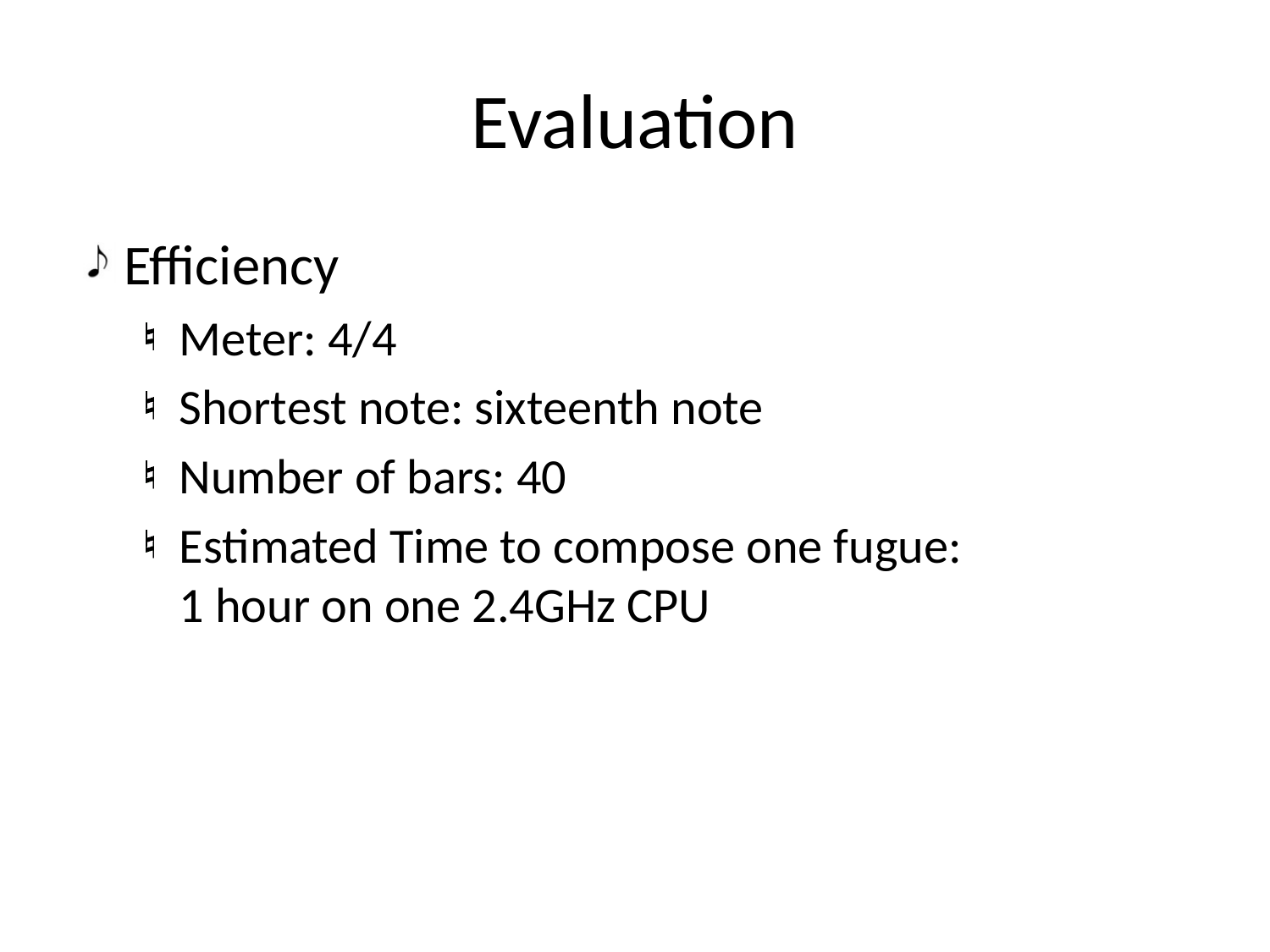

# Evaluation
Efficiency
Meter: 4/4
Shortest note: sixteenth note
Number of bars: 40
Estimated Time to compose one fugue:
1 hour on one 2.4GHz CPU